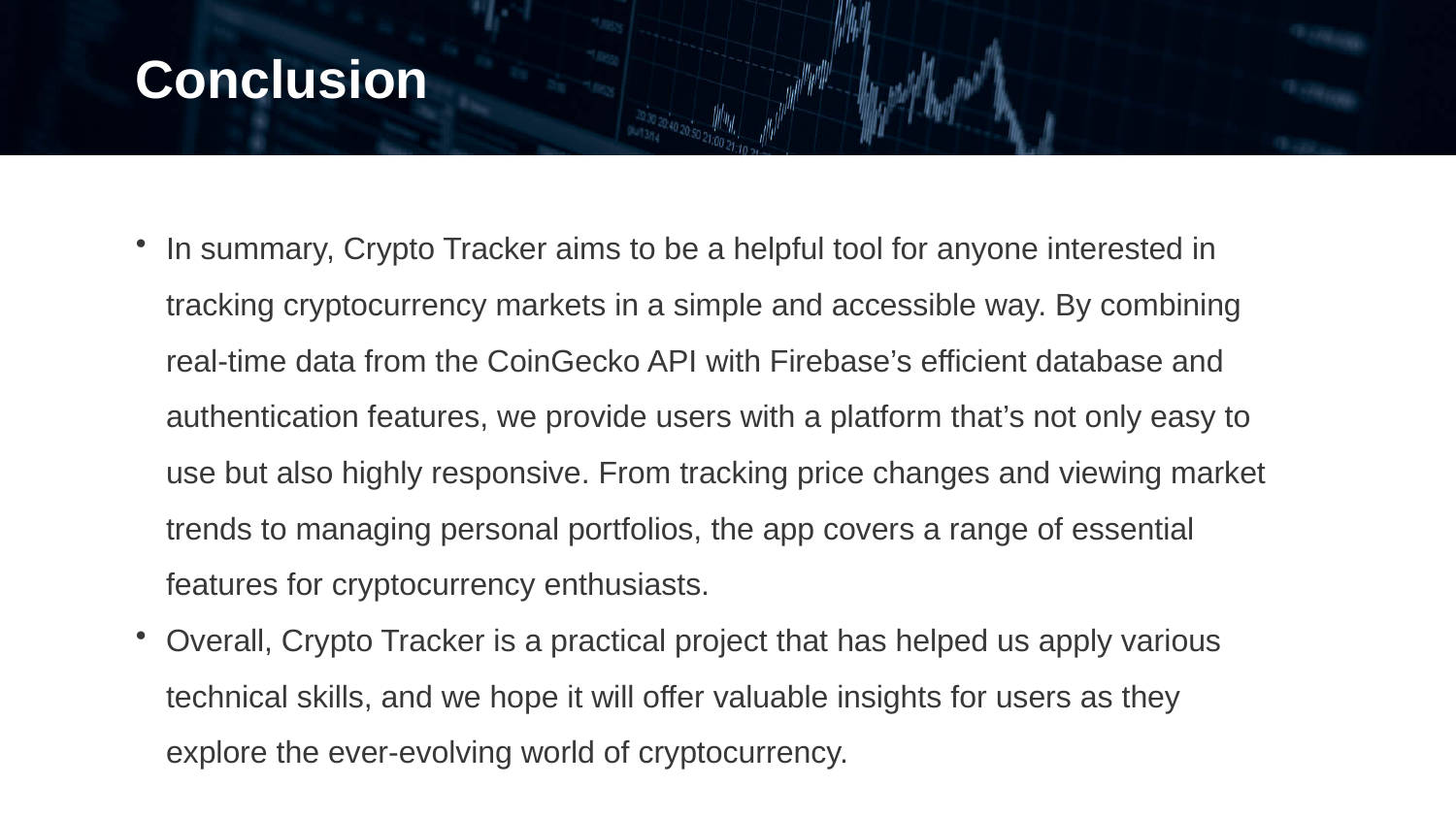

Conclusion
In summary, Crypto Tracker aims to be a helpful tool for anyone interested in tracking cryptocurrency markets in a simple and accessible way. By combining real-time data from the CoinGecko API with Firebase’s efficient database and authentication features, we provide users with a platform that’s not only easy to use but also highly responsive. From tracking price changes and viewing market trends to managing personal portfolios, the app covers a range of essential features for cryptocurrency enthusiasts.
Overall, Crypto Tracker is a practical project that has helped us apply various technical skills, and we hope it will offer valuable insights for users as they explore the ever-evolving world of cryptocurrency.